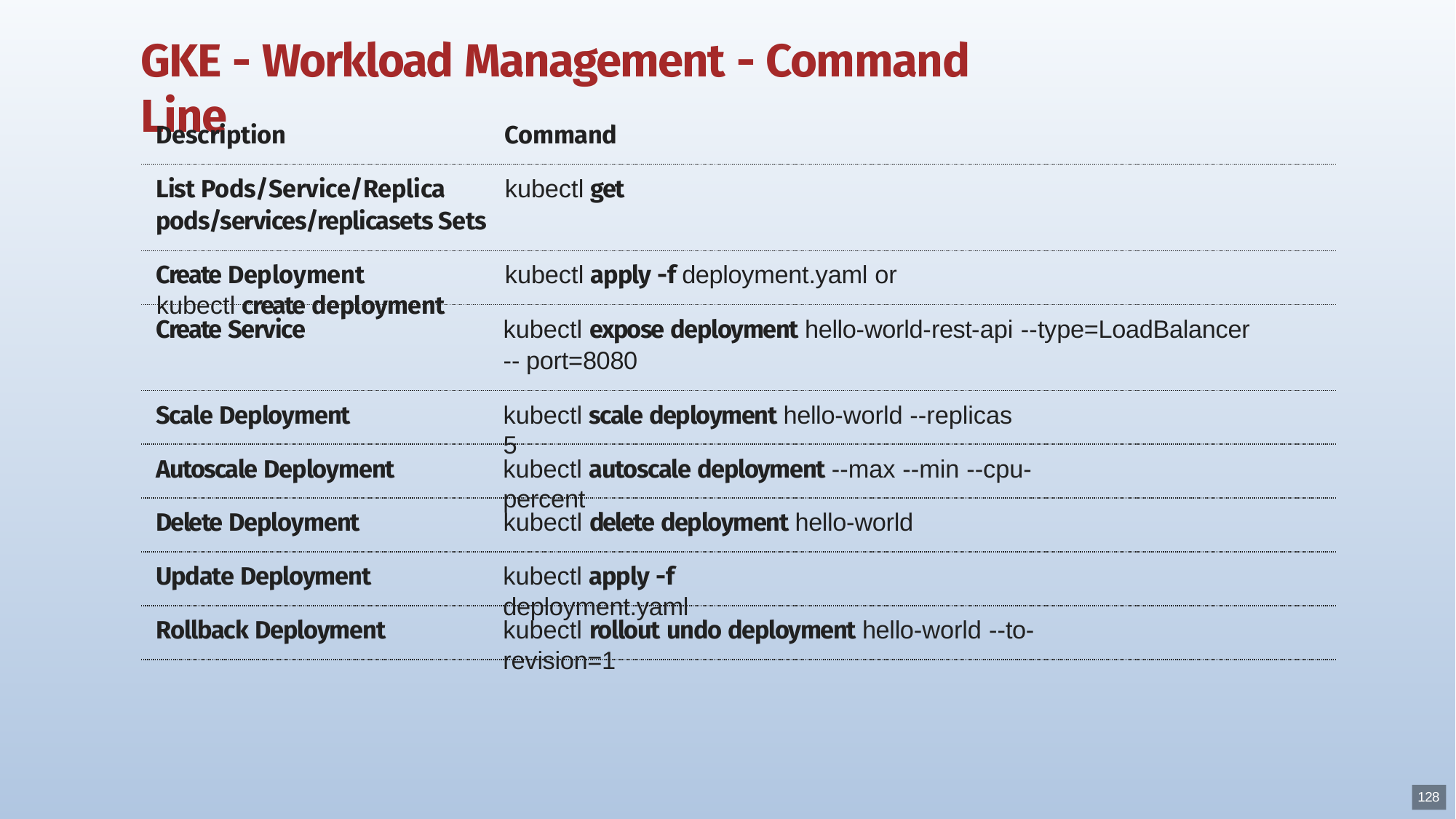

# GKE - Workload Management - Command Line
Description	Command
List Pods/Service/Replica	kubectl get pods/services/replicasets Sets
Create Deployment	kubectl apply -f deployment.yaml or kubectl create deployment

kubectl expose deployment hello-world-rest-api --type=LoadBalancer -- port=8080
Create Service

Scale Deployment
kubectl scale deployment hello-world --replicas 5

Autoscale Deployment
kubectl autoscale deployment --max --min --cpu-percent

Delete Deployment
kubectl delete deployment hello-world

Update Deployment
kubectl apply -f deployment.yaml

Rollback Deployment
kubectl rollout undo deployment hello-world --to-revision=1

128